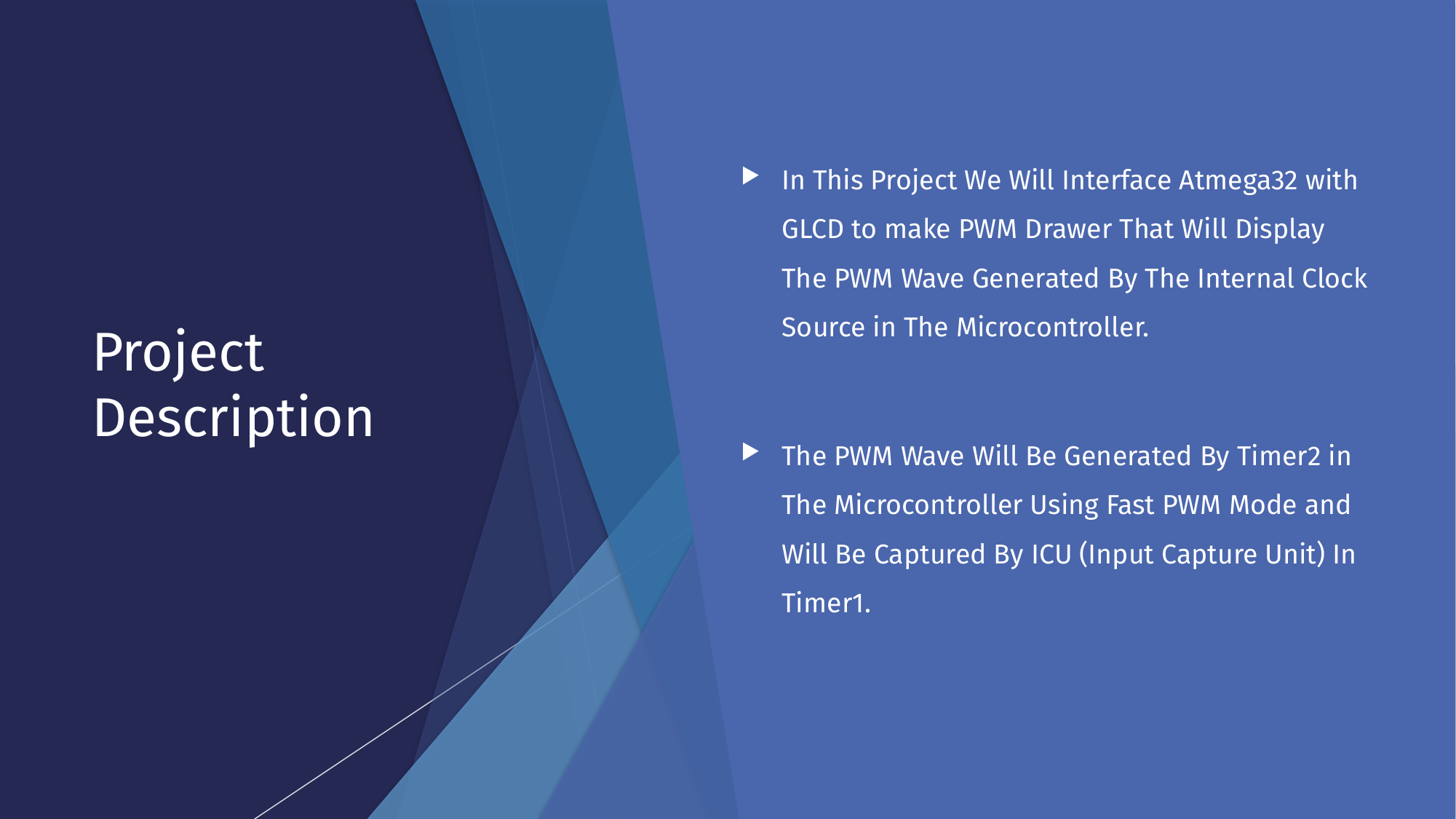

# Project Description
In This Project We Will Interface Atmega32 with GLCD to make PWM Drawer That Will Display The PWM Wave Generated By The Internal Clock Source in The Microcontroller.

The PWM Wave Will Be Generated By Timer2 in The Microcontroller Using Fast PWM Mode and Will Be Captured By ICU (Input Capture Unit) In Timer1.